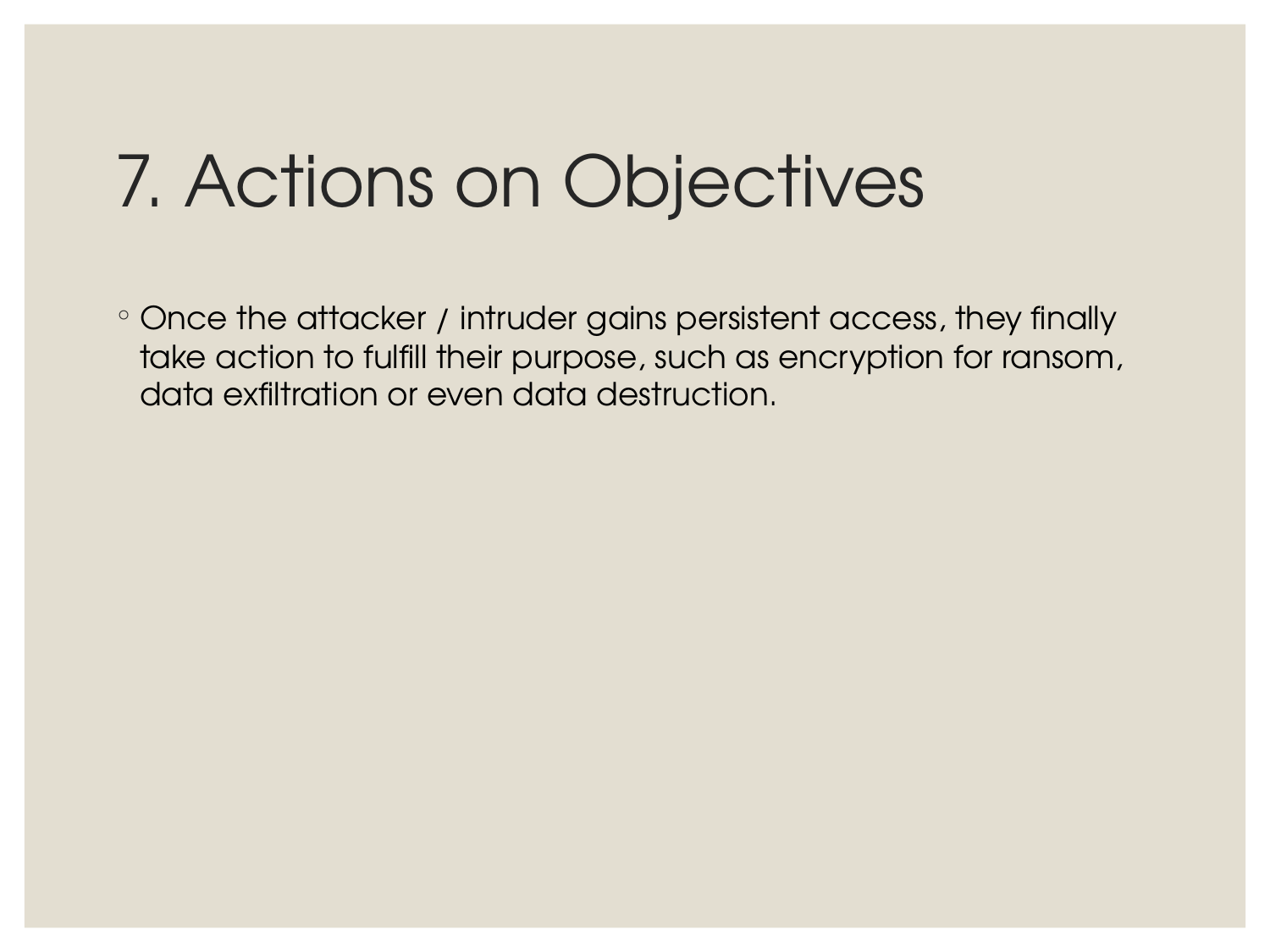

# 7. Actions on Objectives
Once the attacker / intruder gains persistent access, they finally take action to fulfill their purpose, such as encryption for ransom, data exfiltration or even data destruction.